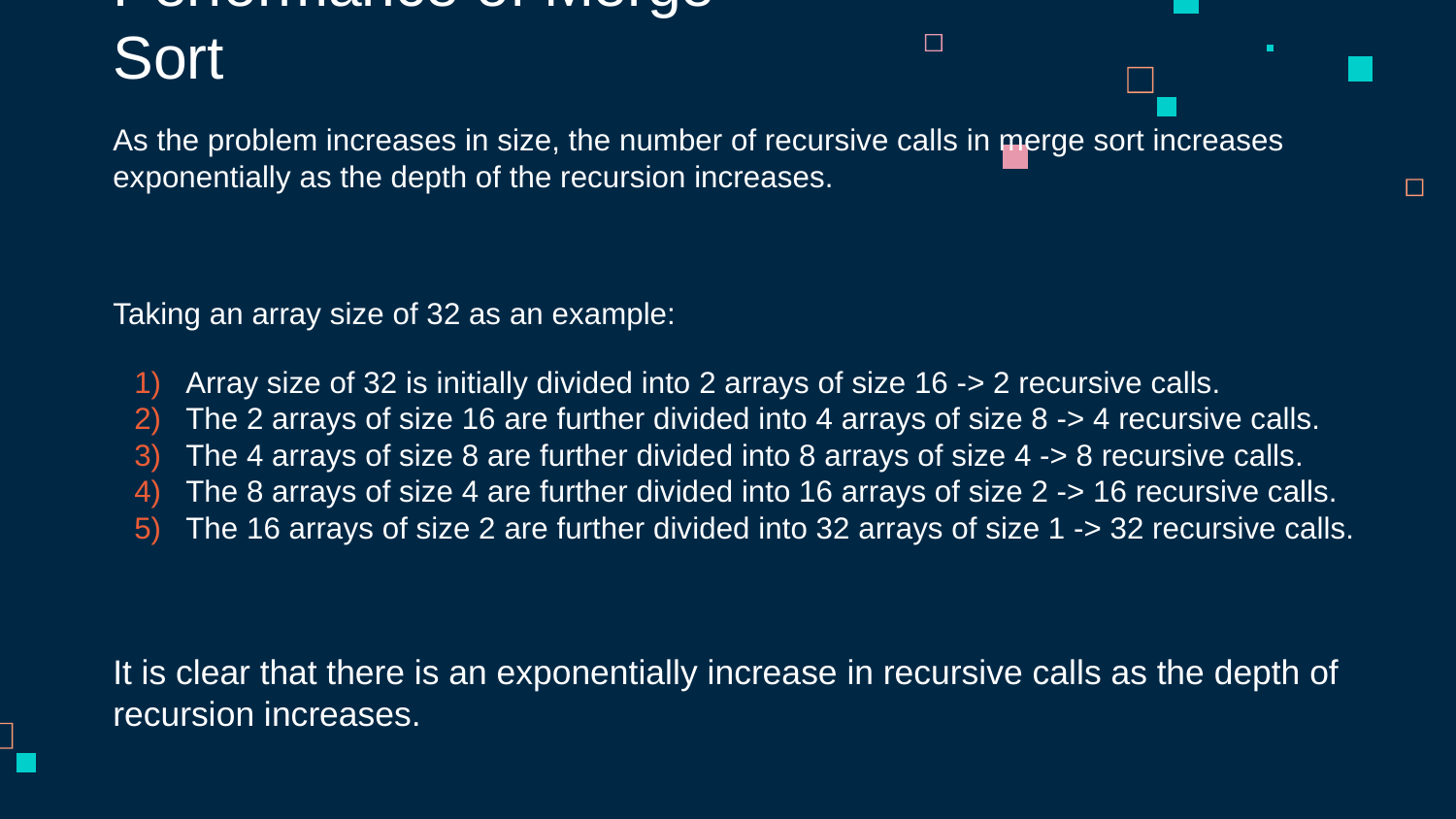

# Performance of Merge Sort
As the problem increases in size, the number of recursive calls in merge sort increases exponentially as the depth of the recursion increases.

Taking an array size of 32 as an example:
Array size of 32 is initially divided into 2 arrays of size 16 -> 2 recursive calls.
The 2 arrays of size 16 are further divided into 4 arrays of size 8 -> 4 recursive calls.
The 4 arrays of size 8 are further divided into 8 arrays of size 4 -> 8 recursive calls.
The 8 arrays of size 4 are further divided into 16 arrays of size 2 -> 16 recursive calls.
The 16 arrays of size 2 are further divided into 32 arrays of size 1 -> 32 recursive calls.

It is clear that there is an exponentially increase in recursive calls as the depth of recursion increases.